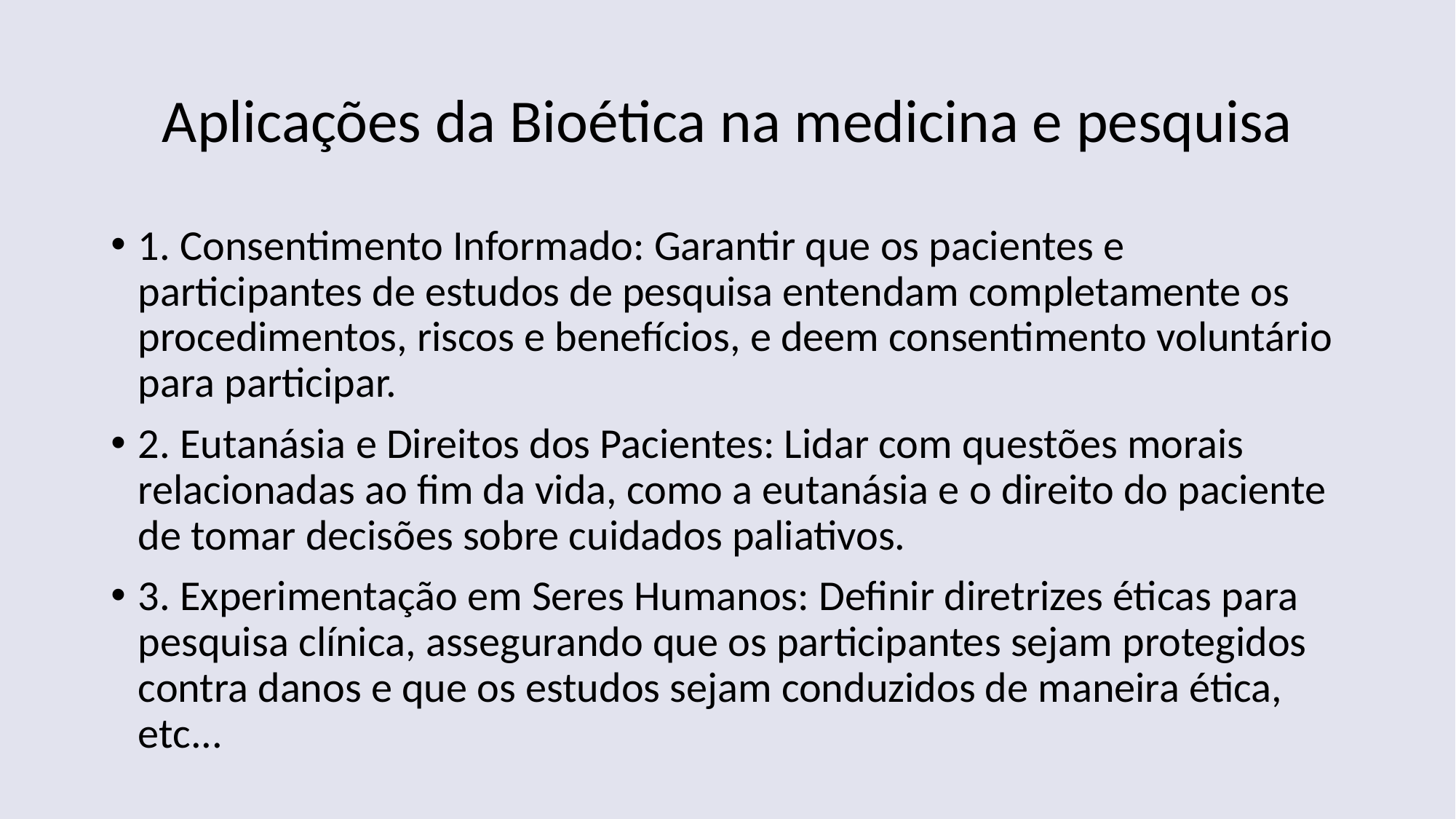

# Aplicações da Bioética na medicina e pesquisa
1. Consentimento Informado: Garantir que os pacientes e participantes de estudos de pesquisa entendam completamente os procedimentos, riscos e benefícios, e deem consentimento voluntário para participar.
2. Eutanásia e Direitos dos Pacientes: Lidar com questões morais relacionadas ao fim da vida, como a eutanásia e o direito do paciente de tomar decisões sobre cuidados paliativos.
3. Experimentação em Seres Humanos: Definir diretrizes éticas para pesquisa clínica, assegurando que os participantes sejam protegidos contra danos e que os estudos sejam conduzidos de maneira ética, etc...